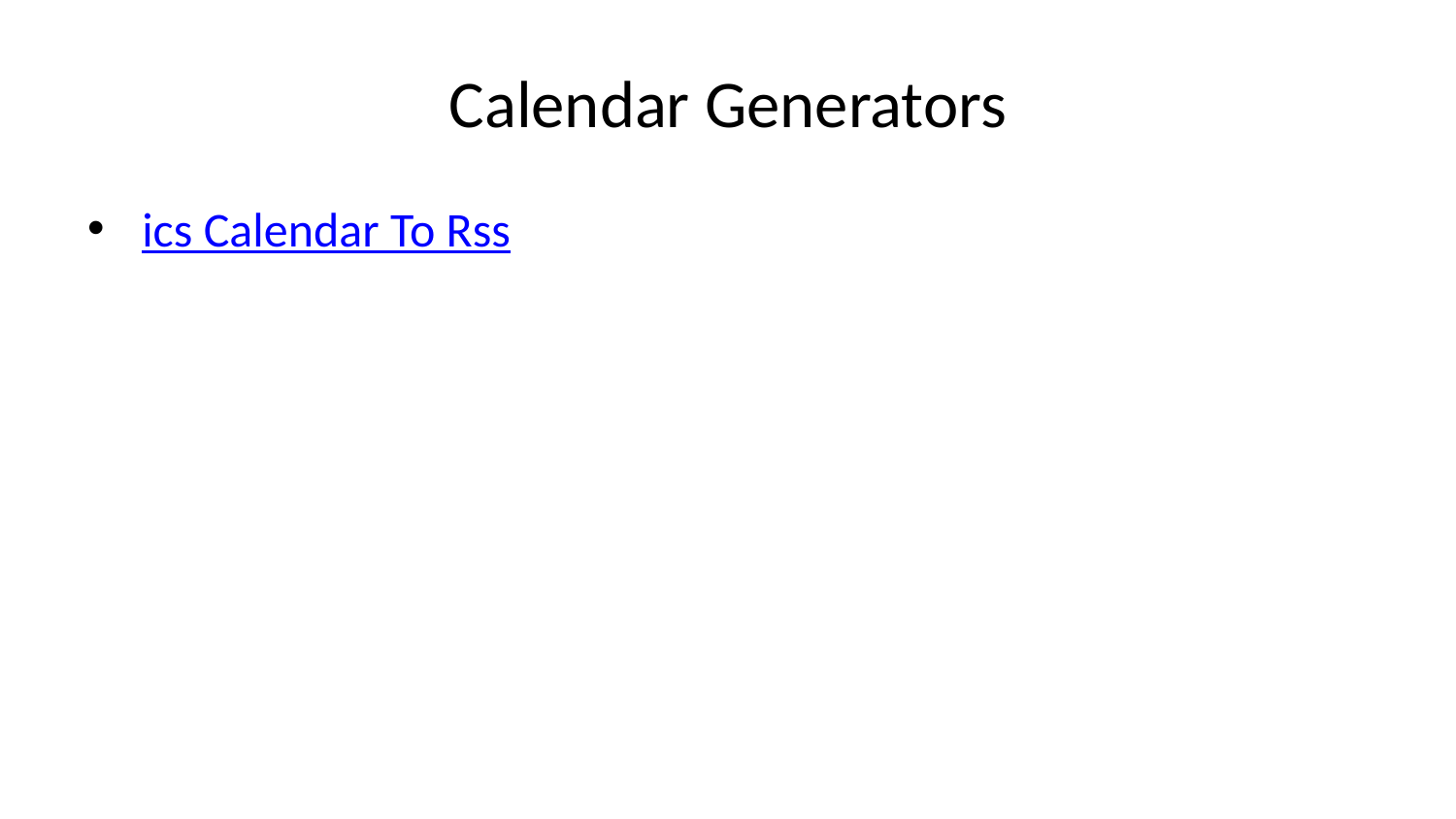

# Calendar Generators
ics Calendar To Rss